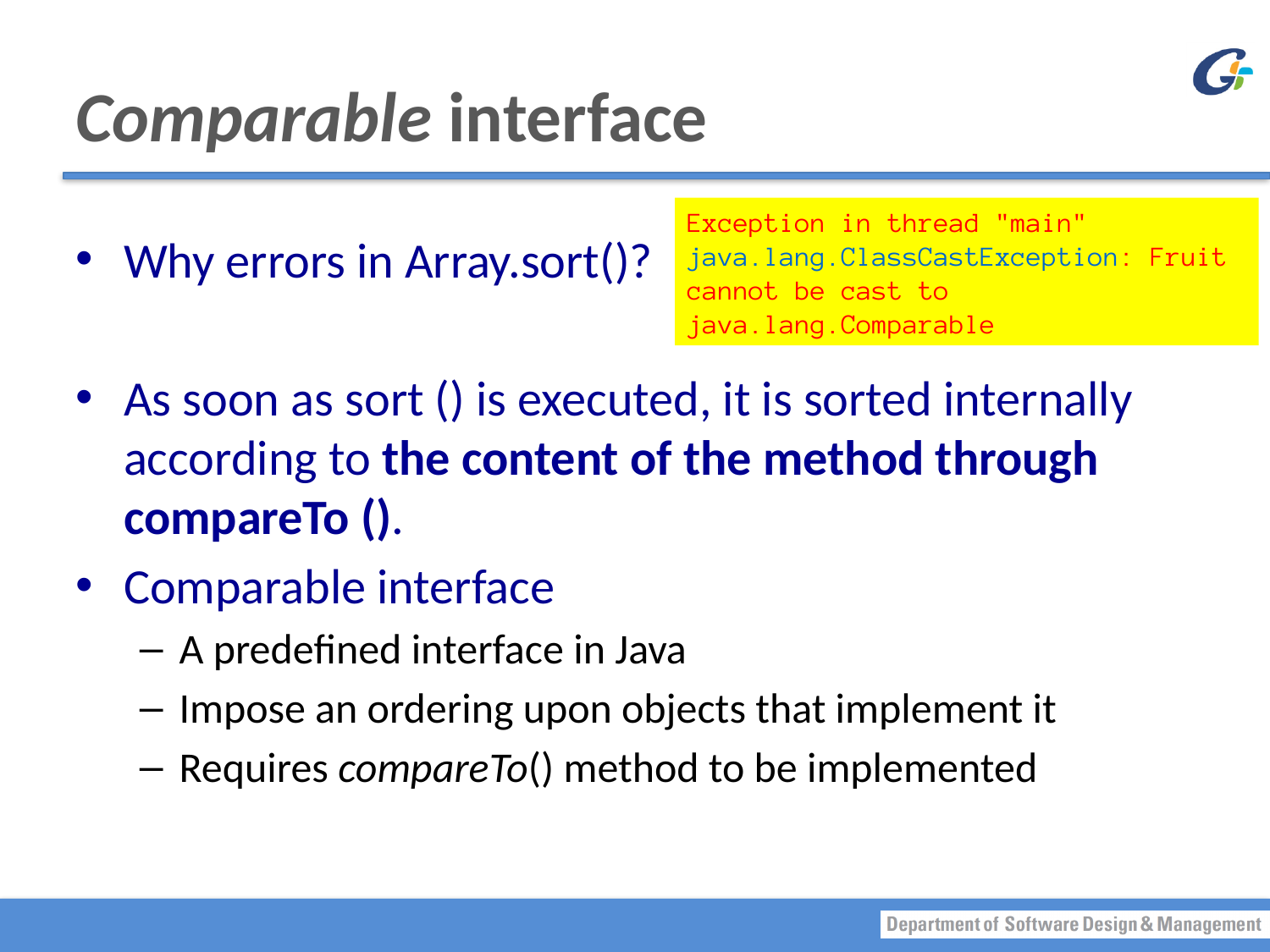

# Comparable interface
Exception in thread "main" java.lang.ClassCastException: Fruit cannot be cast to java.lang.Comparable
Why errors in Array.sort()?

As soon as sort () is executed, it is sorted internally according to the content of the method through compareTo ().
Comparable interface
A predefined interface in Java
Impose an ordering upon objects that implement it
Requires compareTo() method to be implemented